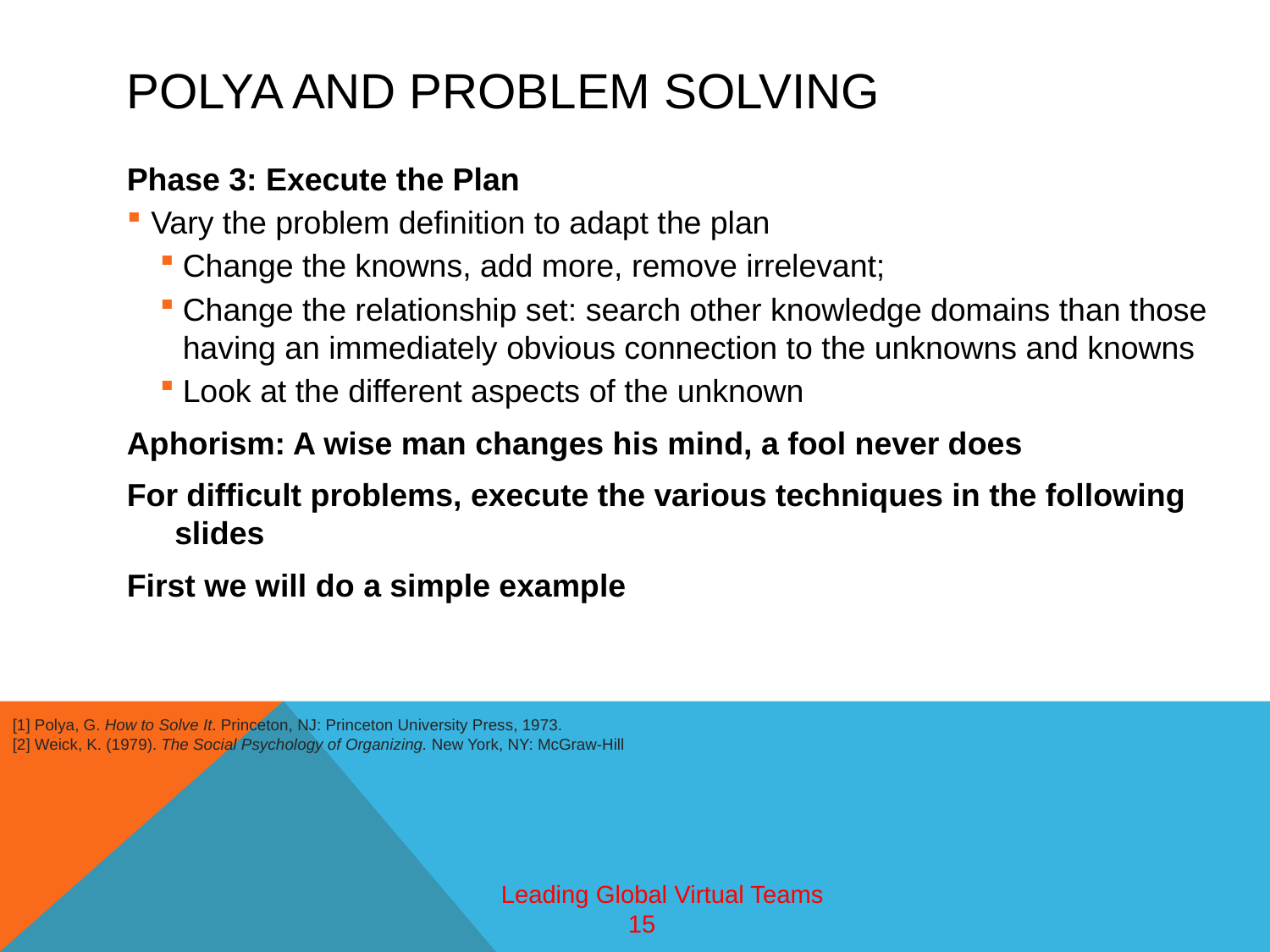

# Polya and Problem solving
Phase 3: Execute the Plan
Vary the problem definition to adapt the plan
Change the knowns, add more, remove irrelevant;
Change the relationship set: search other knowledge domains than those having an immediately obvious connection to the unknowns and knowns
Look at the different aspects of the unknown
Aphorism: A wise man changes his mind, a fool never does
For difficult problems, execute the various techniques in the following slides
First we will do a simple example

[1] Polya, G. How to Solve It. Princeton, NJ: Princeton University Press, 1973.
[2] Weick, K. (1979). The Social Psychology of Organizing. New York, NY: McGraw-Hill